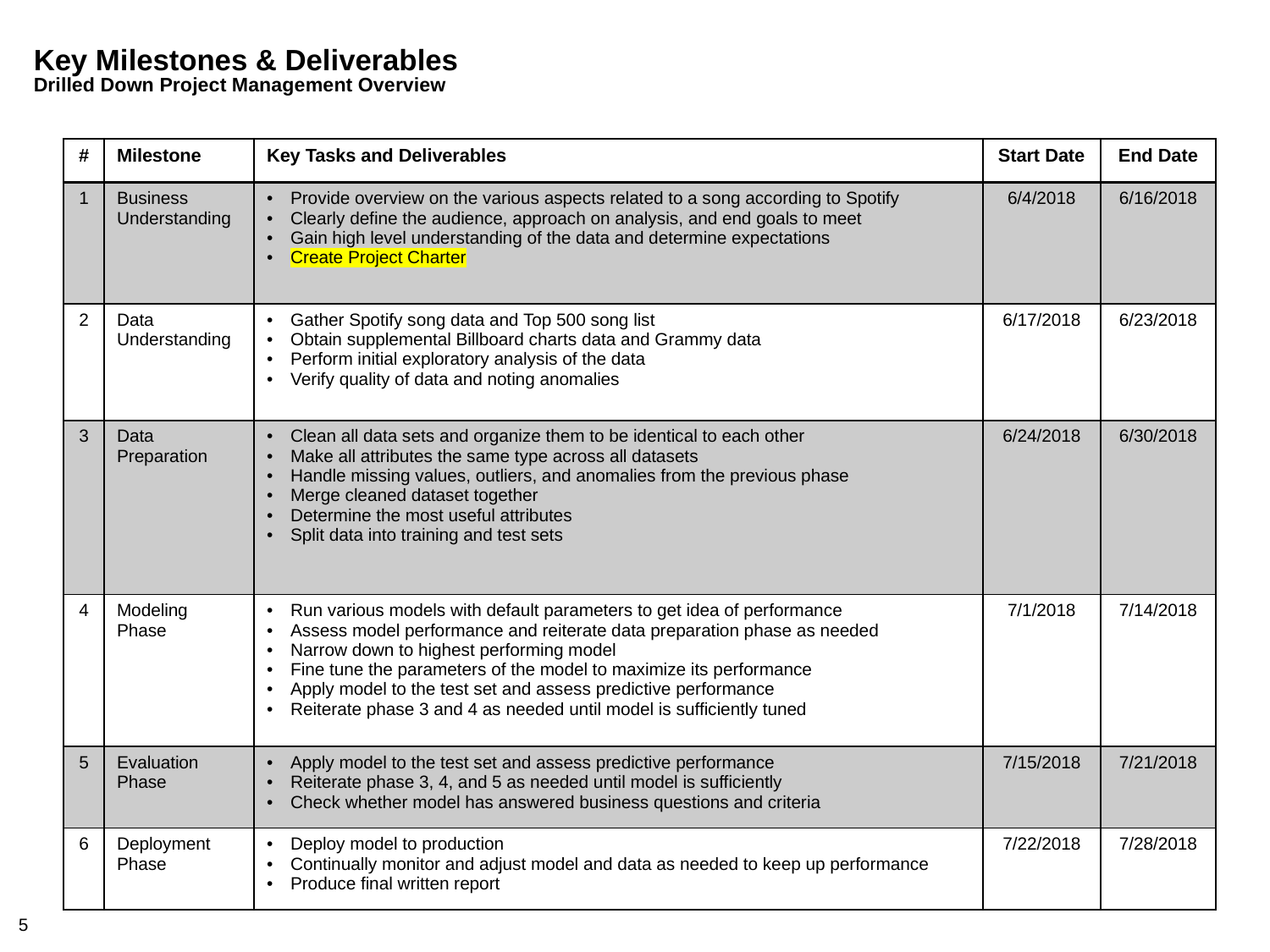

# Key Milestones & Deliverables Drilled Down Project Management Overview
| # | Milestone | Key Tasks and Deliverables | Start Date | End Date |
| --- | --- | --- | --- | --- |
| 1 | Business Understanding | Provide overview on the various aspects related to a song according to Spotify Clearly define the audience, approach on analysis, and end goals to meet Gain high level understanding of the data and determine expectations Create Project Charter | 6/4/2018 | 6/16/2018 |
| 2 | Data Understanding | Gather Spotify song data and Top 500 song list Obtain supplemental Billboard charts data and Grammy data Perform initial exploratory analysis of the data Verify quality of data and noting anomalies | 6/17/2018 | 6/23/2018 |
| 3 | Data Preparation | Clean all data sets and organize them to be identical to each other Make all attributes the same type across all datasets Handle missing values, outliers, and anomalies from the previous phase Merge cleaned dataset together Determine the most useful attributes Split data into training and test sets | 6/24/2018 | 6/30/2018 |
| 4 | Modeling Phase | Run various models with default parameters to get idea of performance Assess model performance and reiterate data preparation phase as needed Narrow down to highest performing model Fine tune the parameters of the model to maximize its performance Apply model to the test set and assess predictive performance Reiterate phase 3 and 4 as needed until model is sufficiently tuned | 7/1/2018 | 7/14/2018 |
| 5 | Evaluation Phase | Apply model to the test set and assess predictive performance Reiterate phase 3, 4, and 5 as needed until model is sufficiently Check whether model has answered business questions and criteria | 7/15/2018 | 7/21/2018 |
| 6 | Deployment Phase | Deploy model to production Continually monitor and adjust model and data as needed to keep up performance Produce final written report | 7/22/2018 | 7/28/2018 |